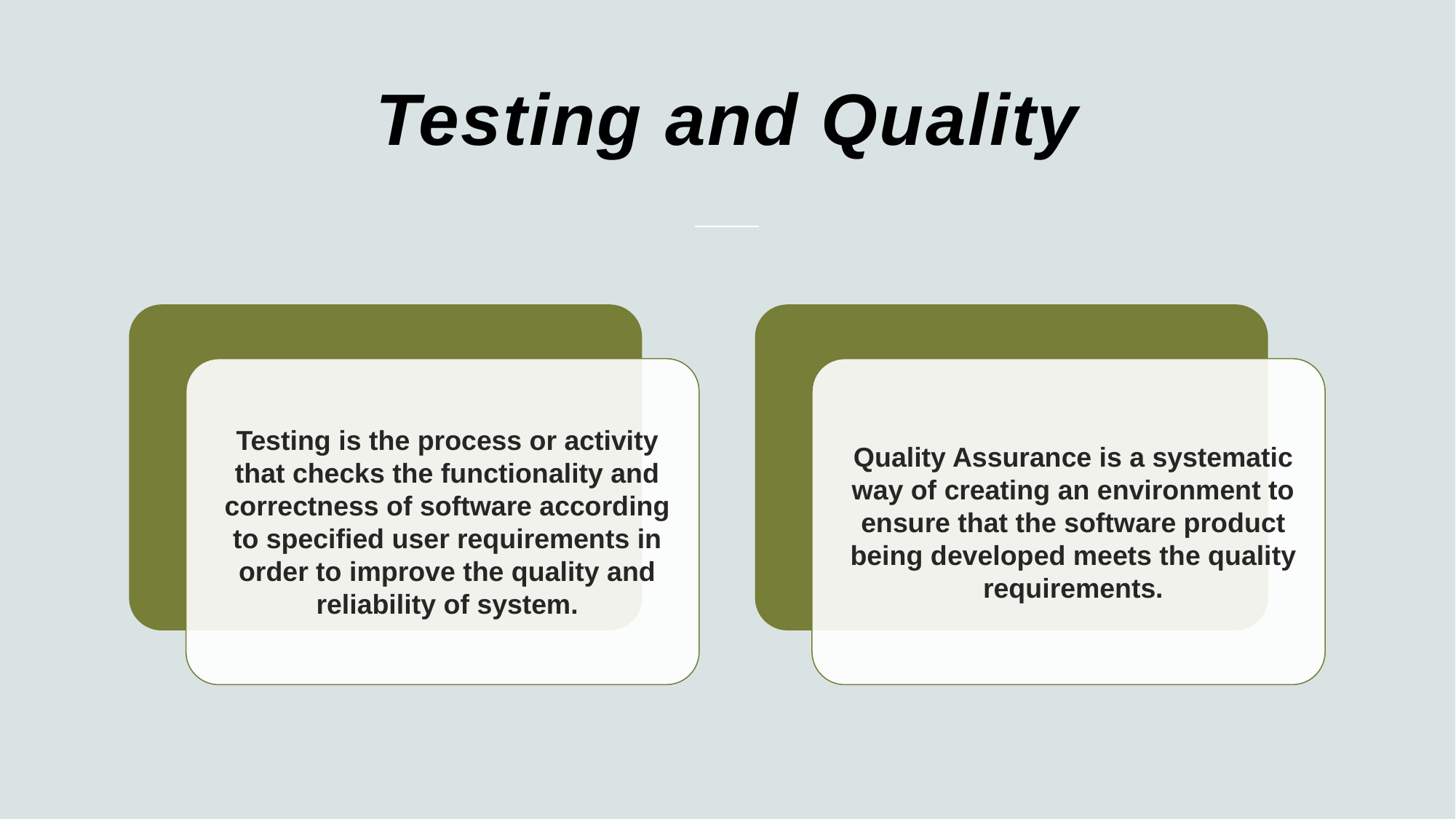

# Testing and Quality
Testing is the process or activity that checks the functionality and correctness of software according to specified user requirements in order to improve the quality and reliability of system.
Quality Assurance is a systematic way of creating an environment to ensure that the software product being developed meets the quality requirements.